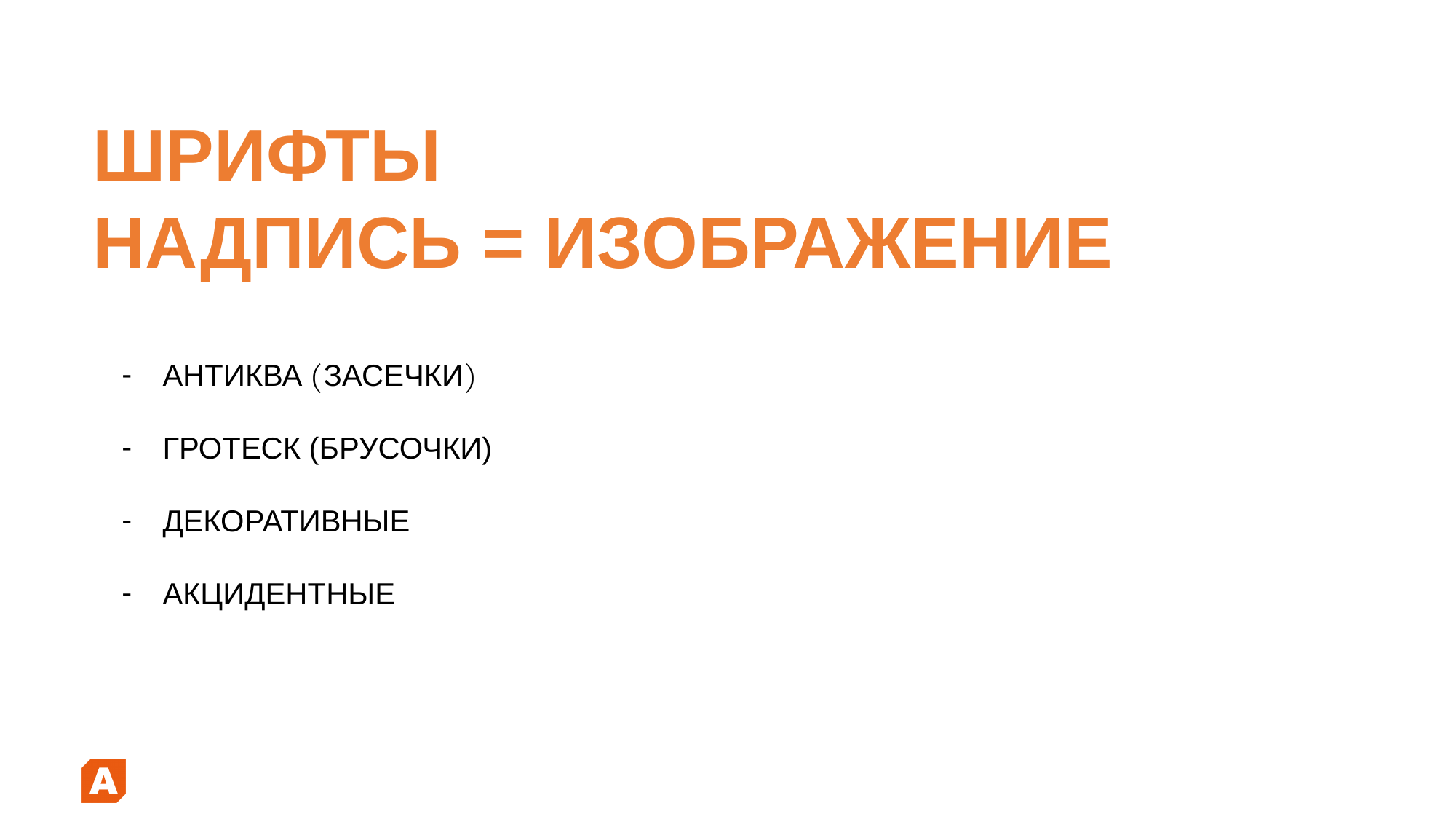

# ШРИФТЫ НАДПИСЬ = ИЗОБРАЖЕНИЕ

АНТИКВА (ЗАСЕЧКИ)

ГРОТЕСК (БРУСОЧКИ)

ДЕКОРАТИВНЫЕ

АКЦИДЕНТНЫЕ